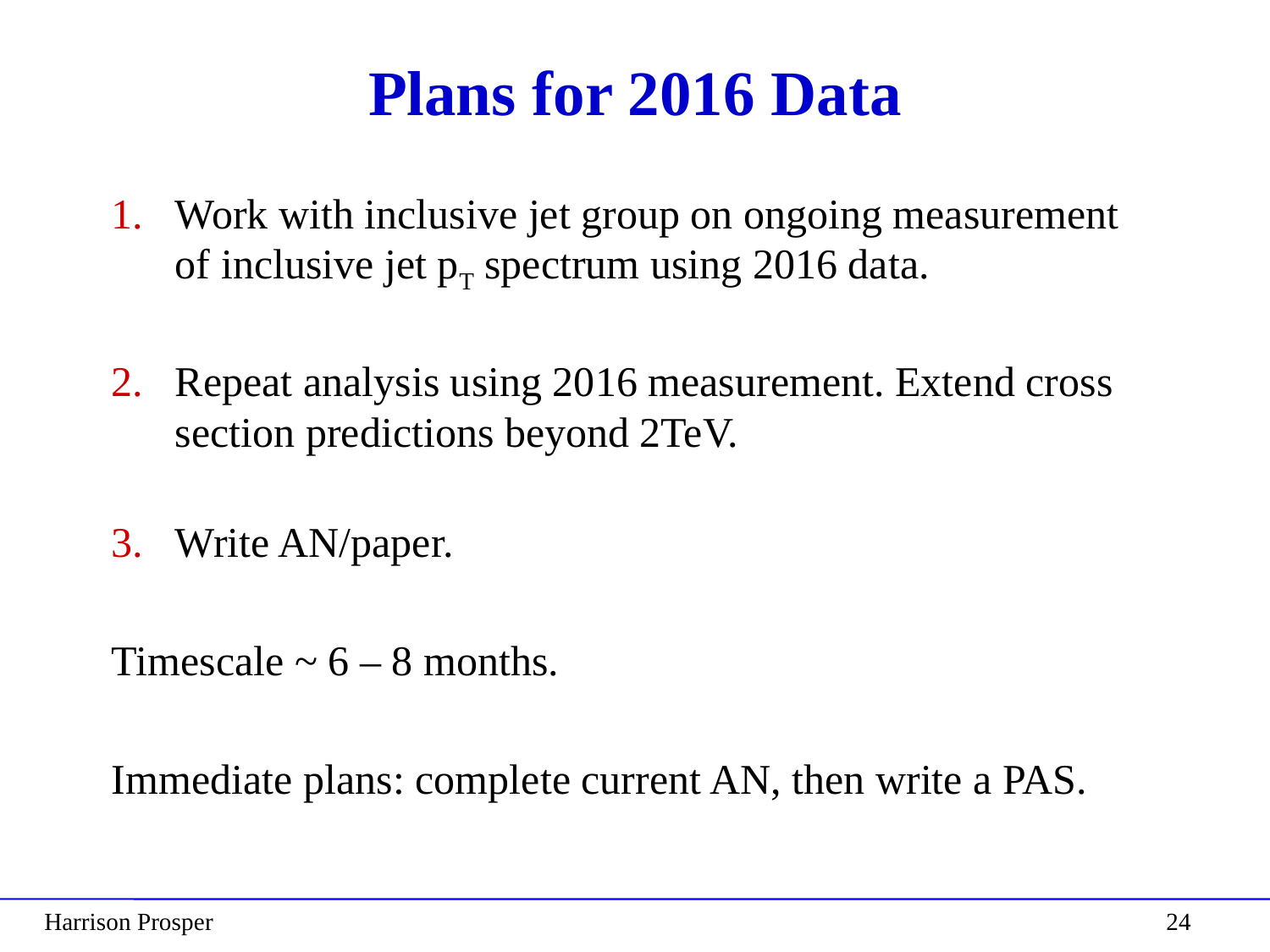

# Plans for 2016 Data
Work with inclusive jet group on ongoing measurement of inclusive jet pT spectrum using 2016 data.
Repeat analysis using 2016 measurement. Extend cross section predictions beyond 2TeV.
Write AN/paper.

Timescale ~ 6 – 8 months.

Immediate plans: complete current AN, then write a PAS.
Harrison Prosper
24